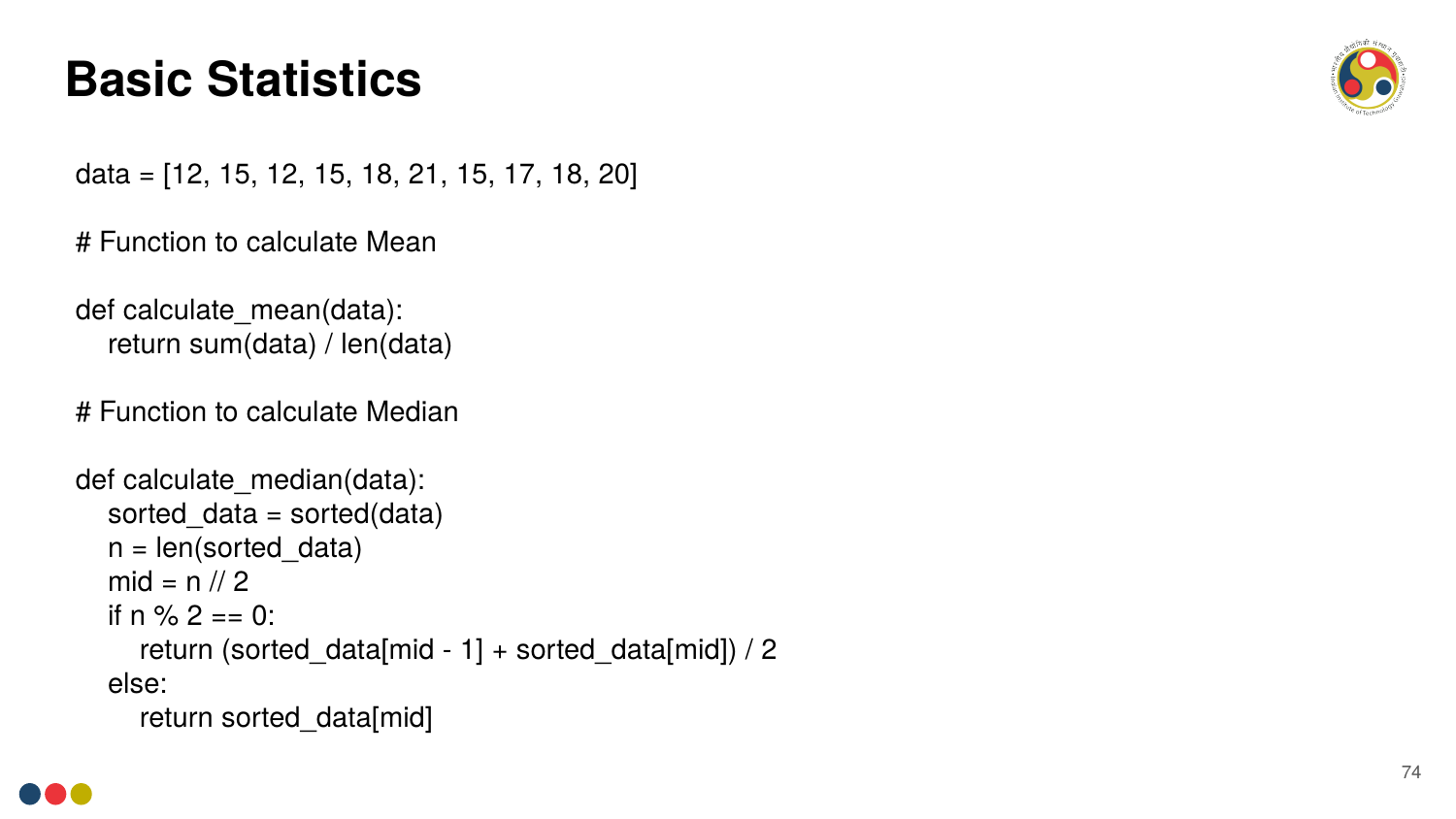

# Basic Statistics
data = [12, 15, 12, 15, 18, 21, 15, 17, 18, 20]

# Function to calculate Mean

def calculate_mean(data):
    return sum(data) / len(data)

# Function to calculate Median

def calculate_median(data):
    sorted_data = sorted(data)
    n = len(sorted_data)
    mid = n // 2
    if n % 2 == 0:
        return (sorted_data[mid - 1] + sorted_data[mid]) / 2
    else:
        return sorted_data[mid]
74